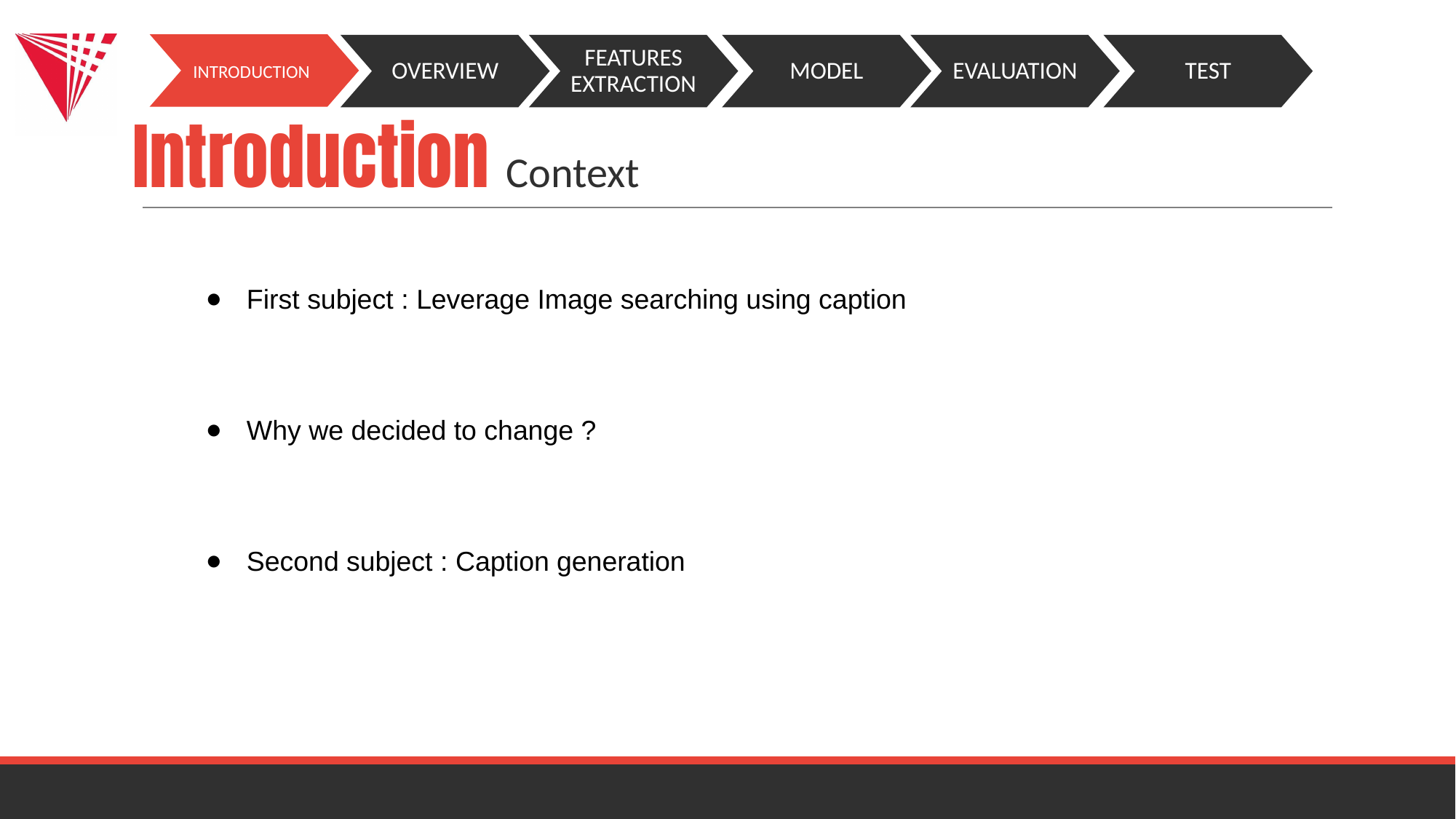

INTRODUCTION

OVERVIEW

FEATURES
EXTRACTION

MODEL

EVALUATION

TEST
# Introduction Context
First subject : Leverage Image searching using caption

Why we decided to change ?

Second subject : Caption generation